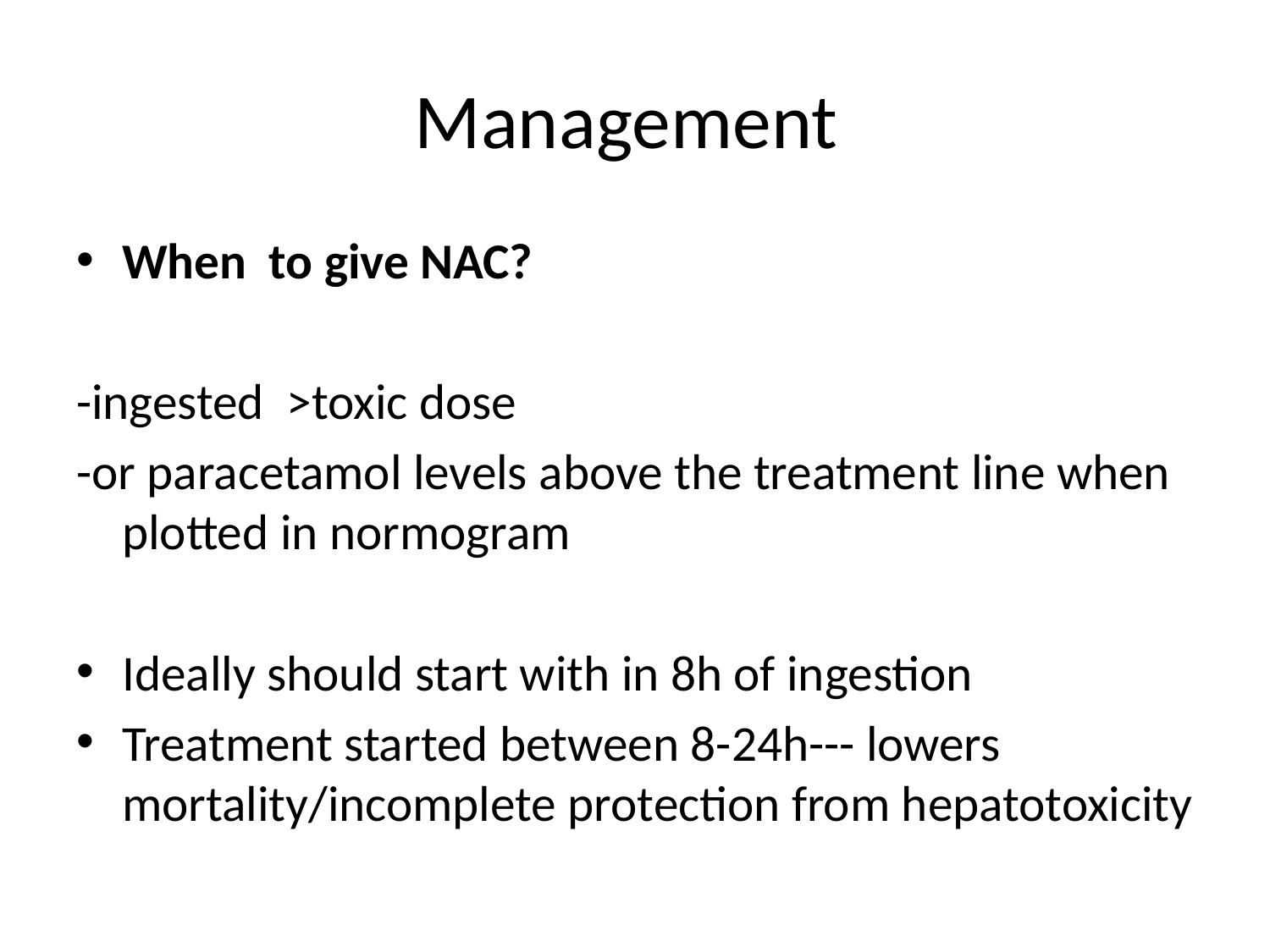

# Management
When  to give NAC?

-ingested  >toxic dose
-or paracetamol levels above the treatment line when plotted in normogram

Ideally should start with in 8h of ingestion
Treatment started between 8-24h--- lowers mortality/incomplete protection from hepatotoxicity